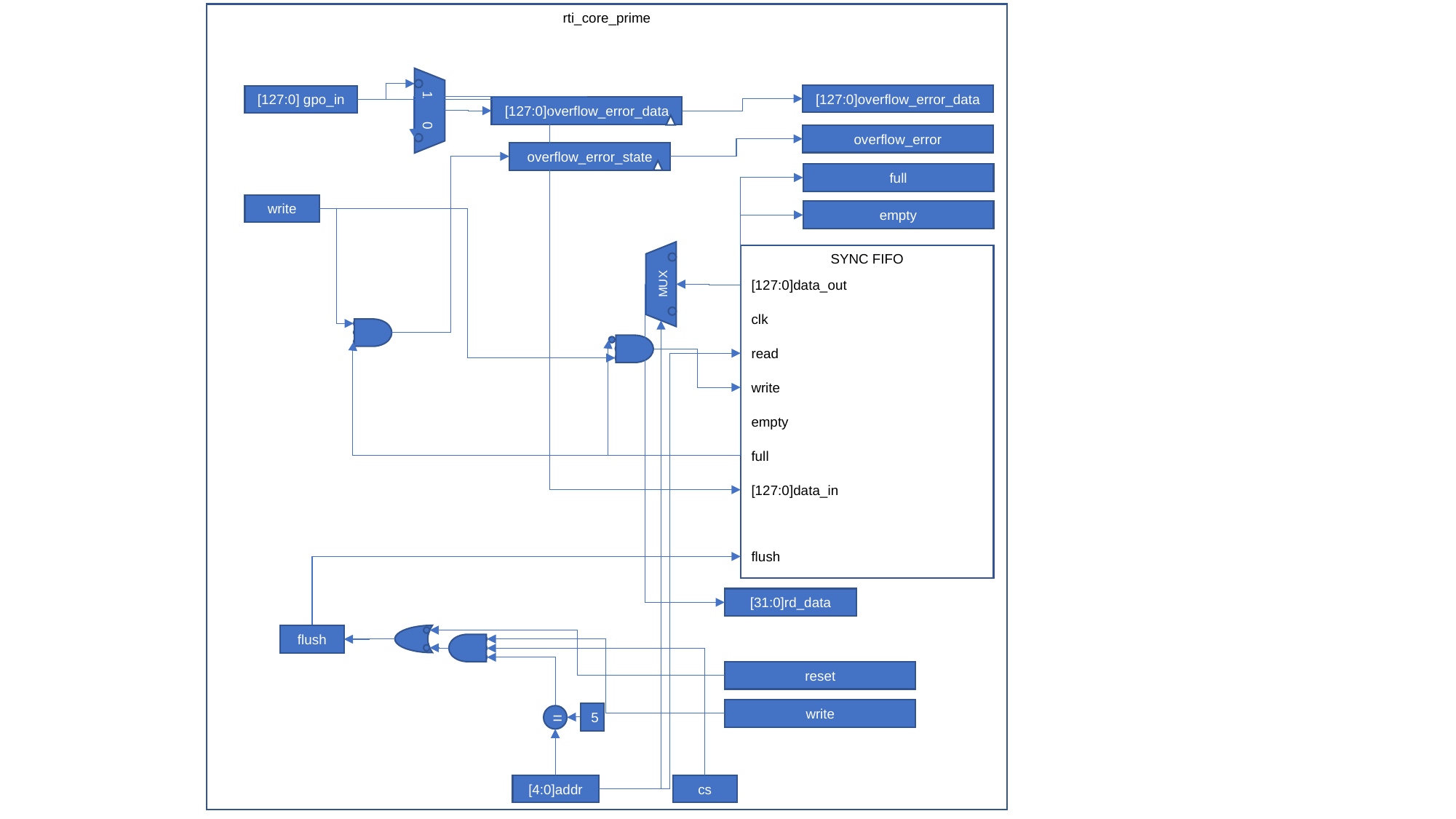

rti_core_prime
[127:0]overflow_error_data
[127:0] gpo_in
1      0

[127:0]overflow_error_data

overflow_error
overflow_error_state

full
write
empty
SYNC FIFO
[127:0]data_out
clk
read
write
empty
full
[127:0]data_in
flush
MUX

[31:0]rd_data

flush

reset
write
5
=
[4:0]addr
cs